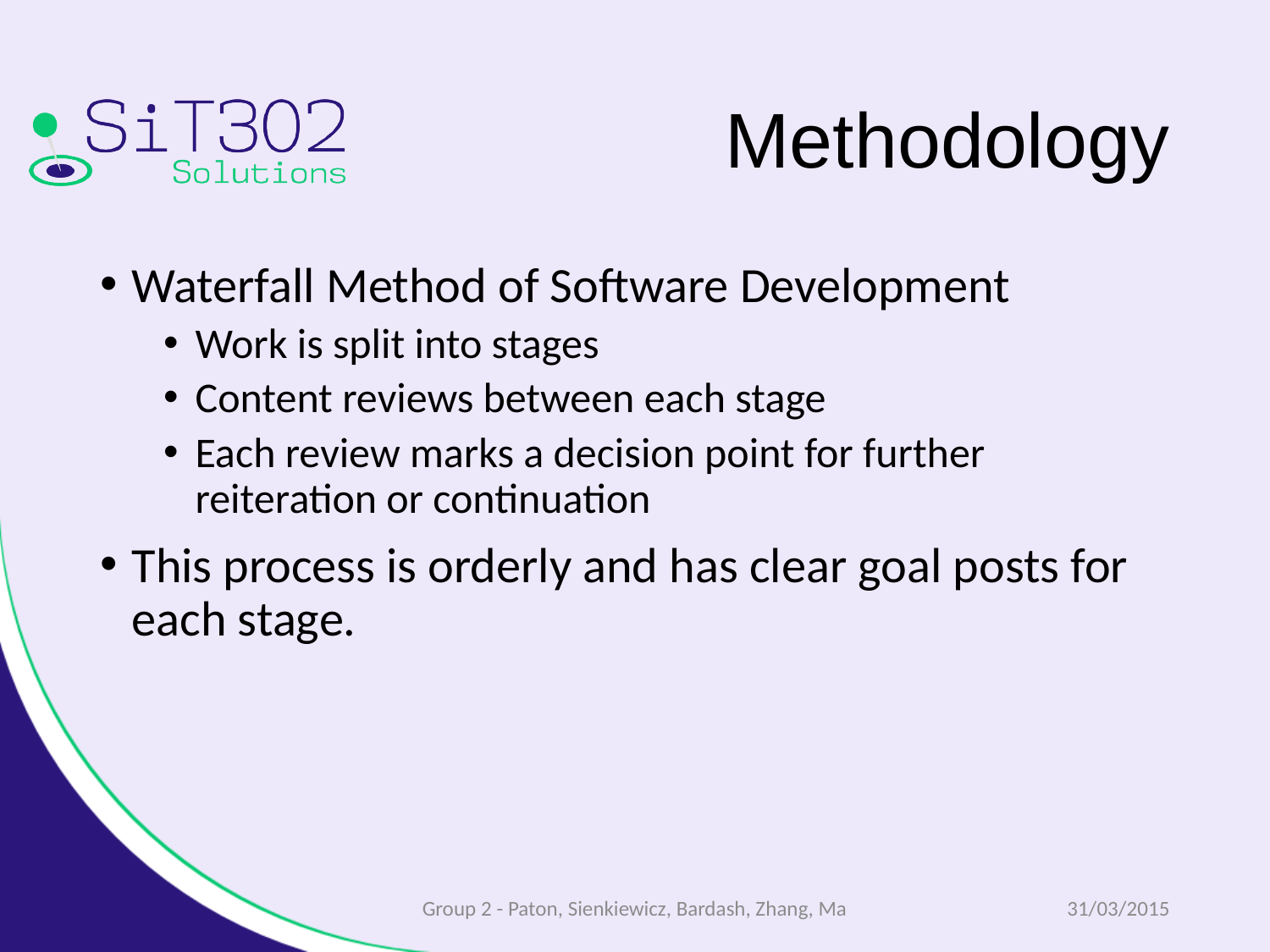

# Methodology
Waterfall Method of Software Development
Work is split into stages
Content reviews between each stage
Each review marks a decision point for further reiteration or continuation
This process is orderly and has clear goal posts for each stage.

Group 2 - Paton, Sienkiewicz, Bardash, Zhang, Ma
31/03/2015